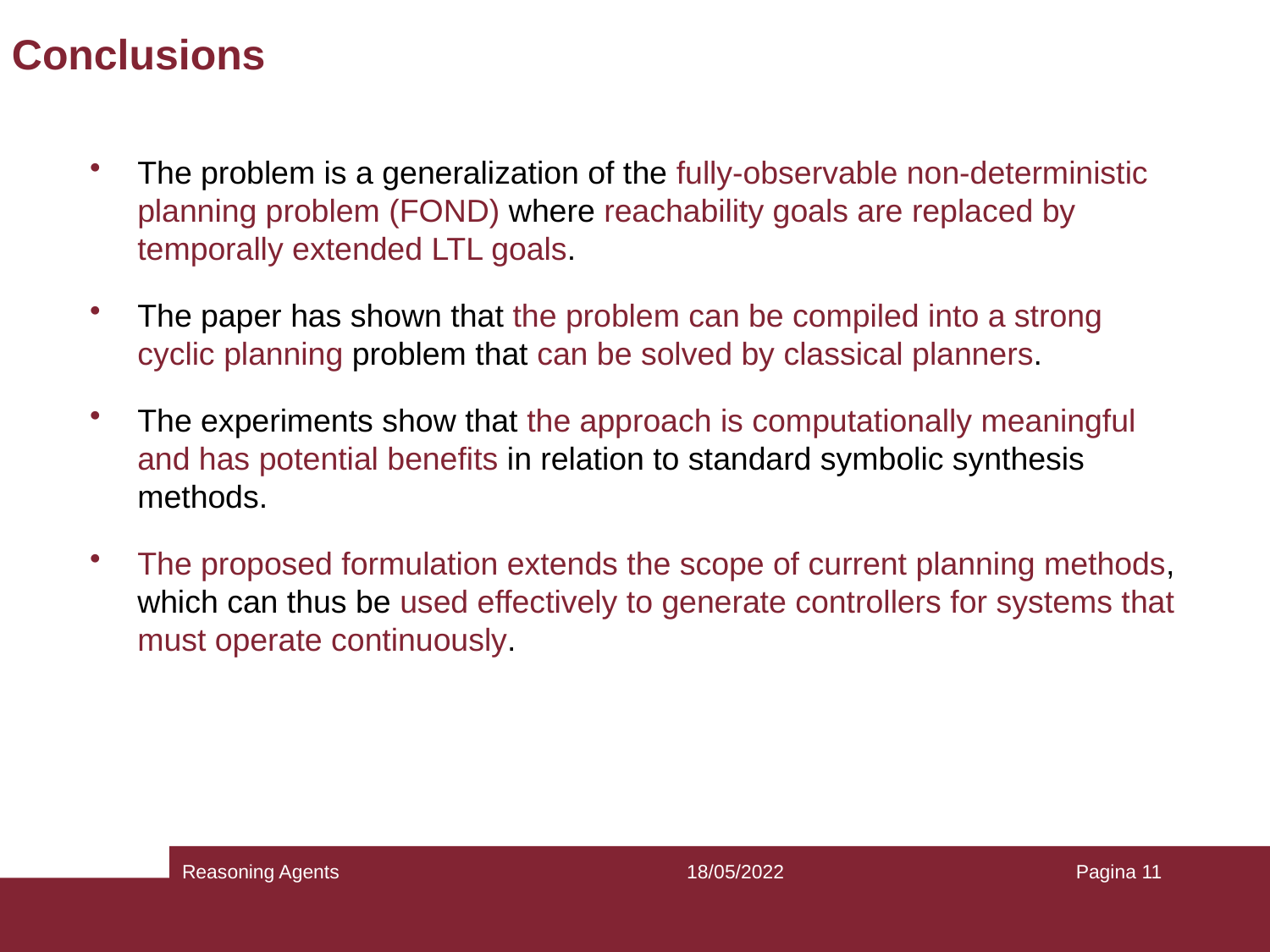

# Conclusions
The problem is a generalization of the fully-observable non-deterministic planning problem (FOND) where reachability goals are replaced by temporally extended LTL goals.

The paper has shown that the problem can be compiled into a strong cyclic planning problem that can be solved by classical planners.

The experiments show that the approach is computationally meaningful and has potential benefits in relation to standard symbolic synthesis methods.

The proposed formulation extends the scope of current planning methods, which can thus be used effectively to generate controllers for systems that must operate continuously.
Reasoning Agents
18/05/2022
Pagina 11